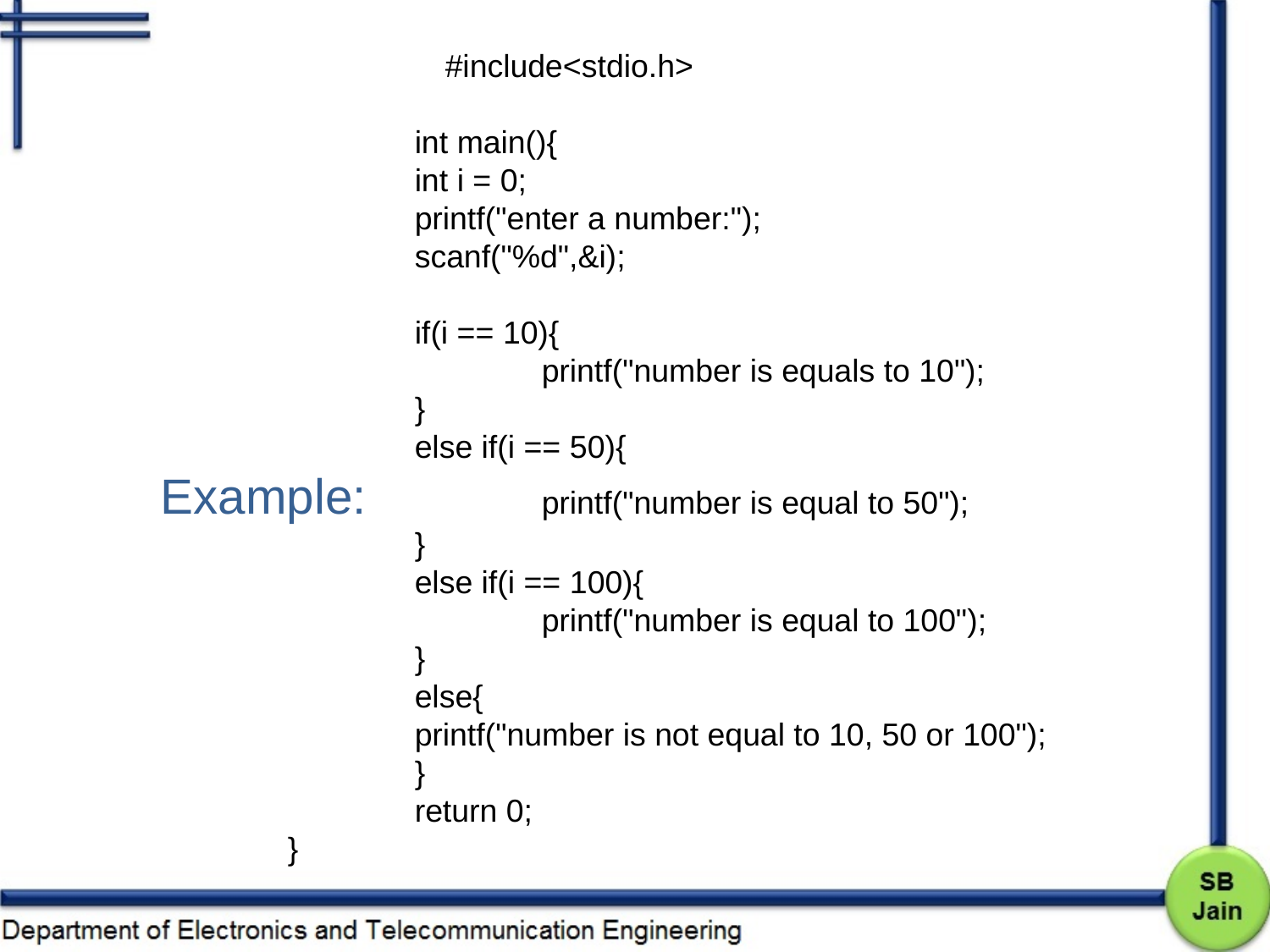

#include<stdio.h>

		int main(){
		int i = 0;
		printf("enter a number:");
		scanf("%d",&i);

		if(i == 10){
			printf("number is equals to 10");
		}
		else if(i == 50){
Example:		printf("number is equal to 50");
		}
		else if(i == 100){
			printf("number is equal to 100");
		}
		else{
		printf("number is not equal to 10, 50 or 100");
		}
		return 0;
	}